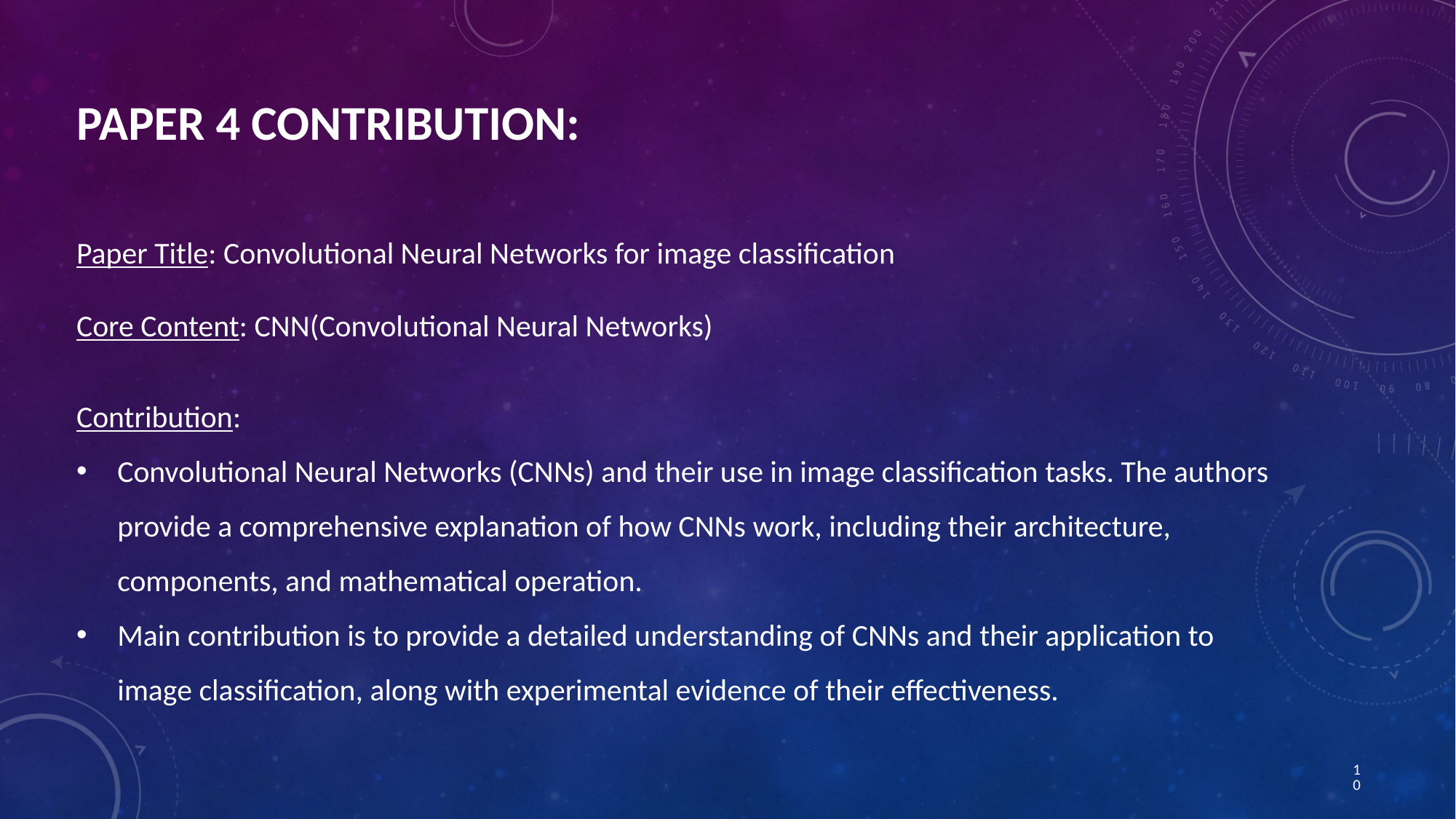

PAPER 4 CONTRIBUTION:
Paper Title: Convolutional Neural Networks for image classification

Core Content: CNN(Convolutional Neural Networks)

Contribution:
Convolutional Neural Networks (CNNs) and their use in image classification tasks. The authors provide a comprehensive explanation of how CNNs work, including their architecture, components, and mathematical operation.
Main contribution is to provide a detailed understanding of CNNs and their application to image classification, along with experimental evidence of their effectiveness.
10